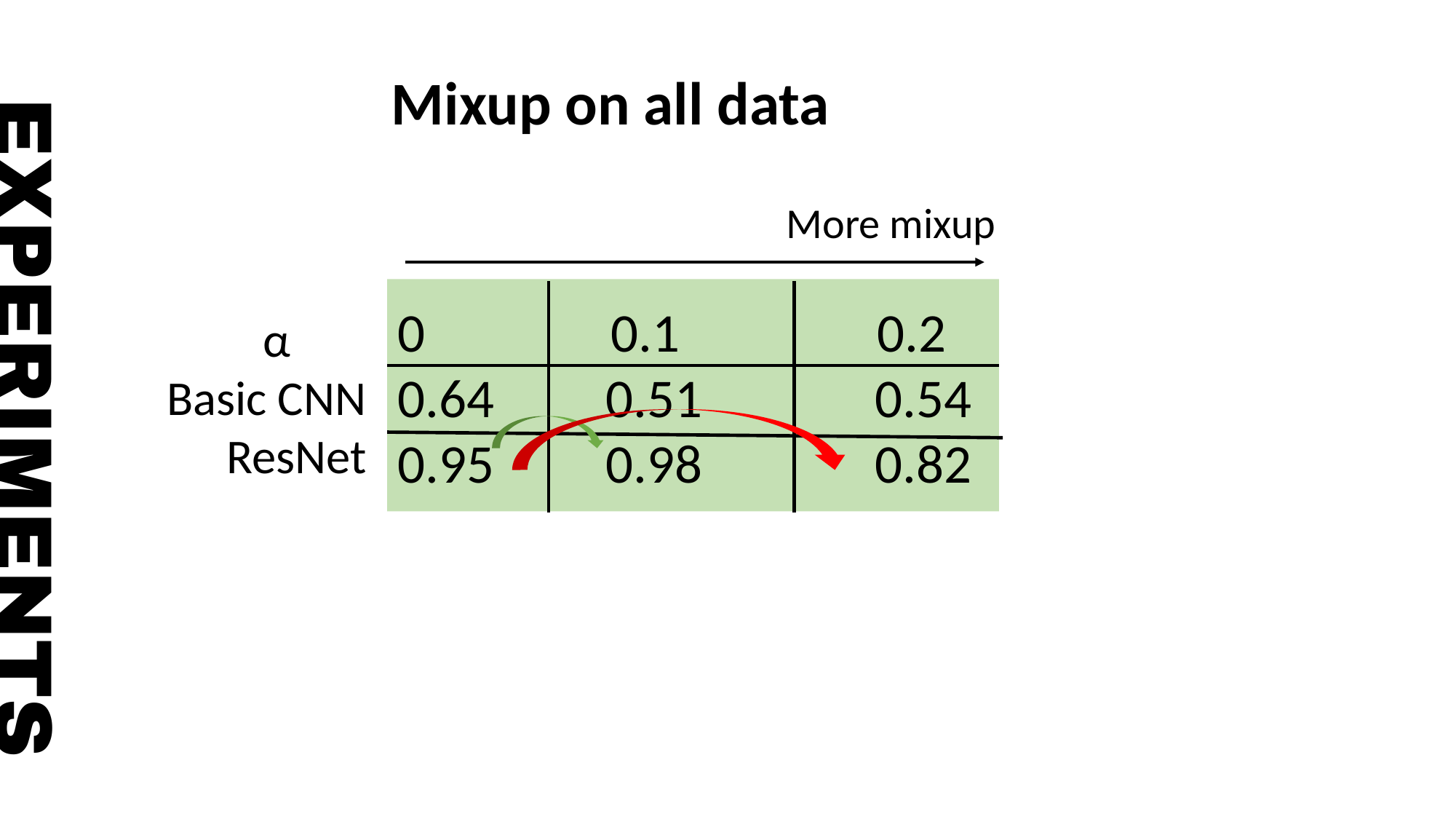

Mixup on all data
More mixup

0               0.1                0.2
0.64         0.51              0.54
0.95         0.98              0.82
         α
  Basic CNN
       ResNet

EXPERIMENTS